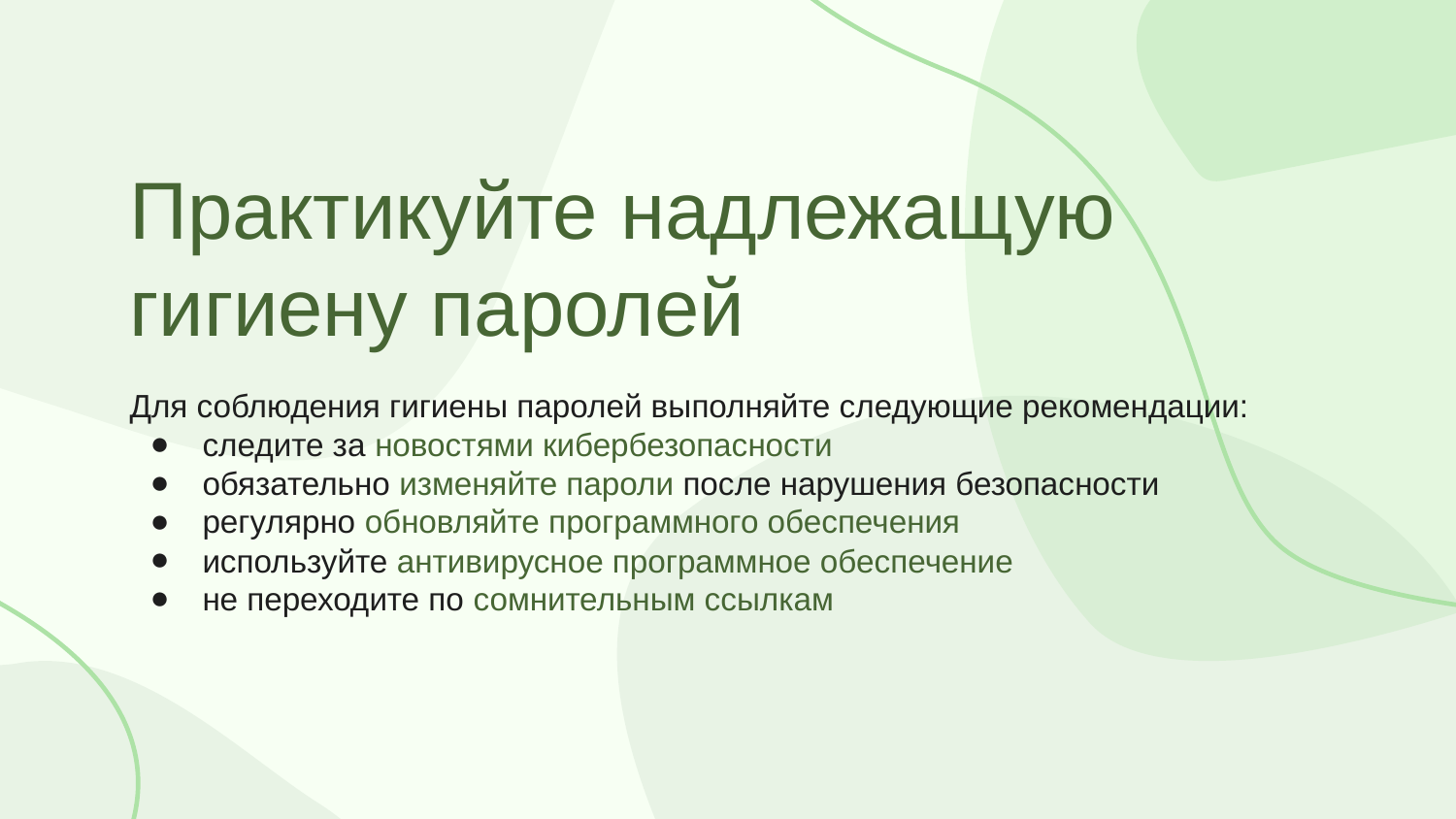

# Практикуйте надлежащую гигиену паролей
Для соблюдения гигиены паролей выполняйте следующие рекомендации:
следите за новостями кибербезопасности
обязательно изменяйте пароли после нарушения безопасности
регулярно обновляйте программного обеспечения
используйте антивирусное программное обеспечение
не переходите по сомнительным ссылкам